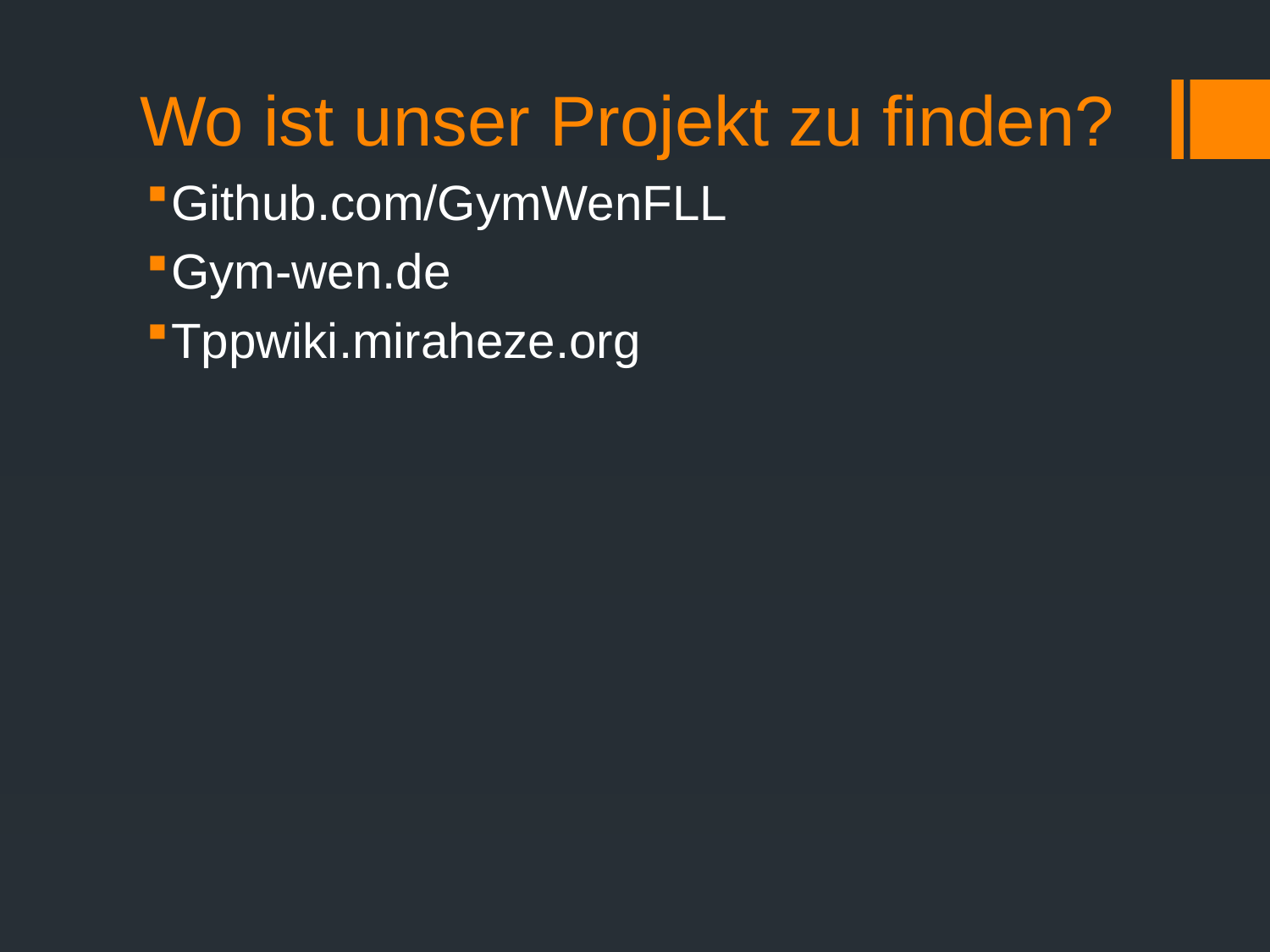

# Wo ist unser Projekt zu finden?
Github.com/GymWenFLL
Gym-wen.de
Tppwiki.miraheze.org